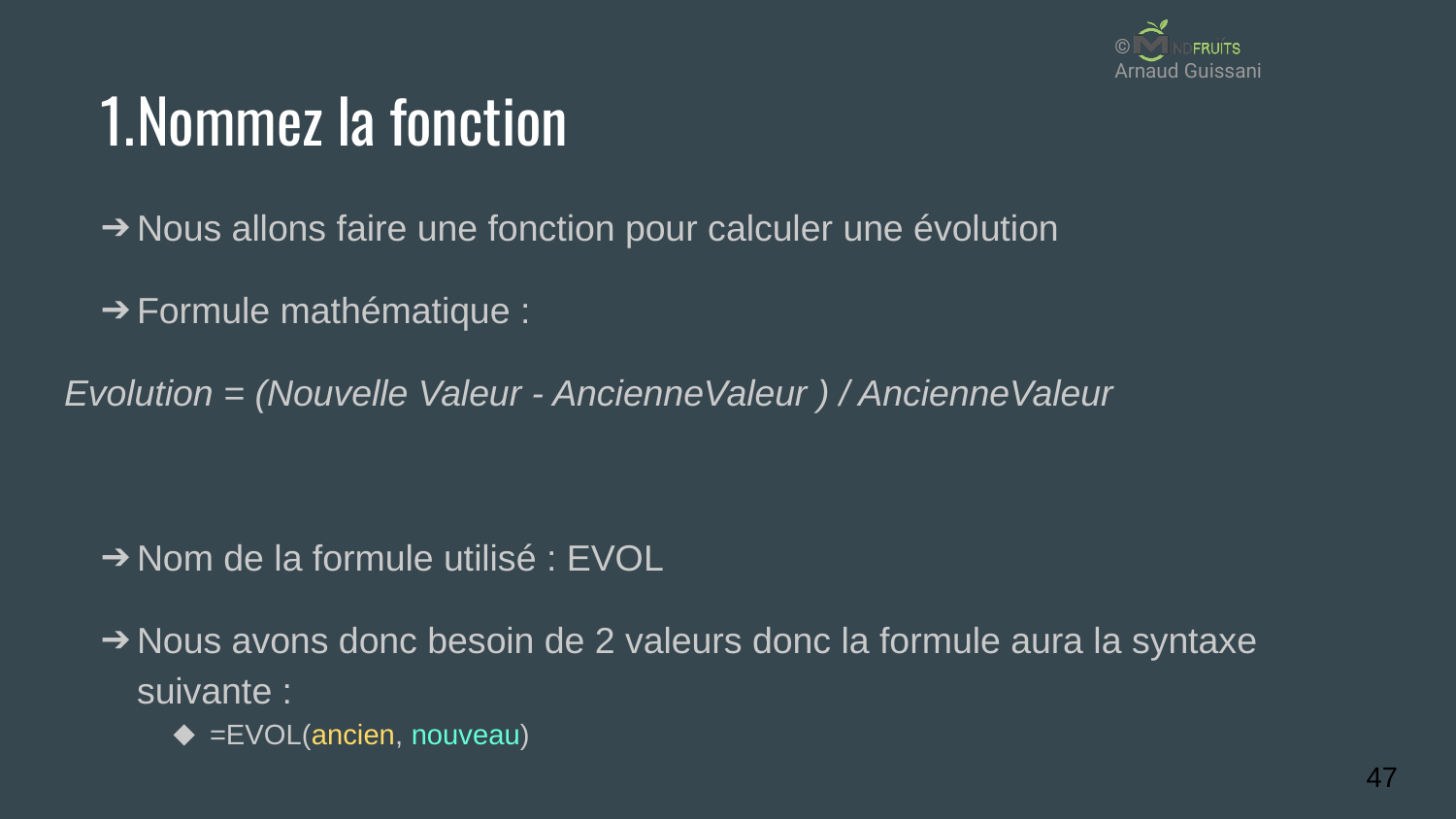

# Nommez la fonction
Nous allons faire une fonction pour calculer une évolution
Formule mathématique :
Evolution = (Nouvelle Valeur - AncienneValeur ) / AncienneValeur

Nom de la formule utilisé : EVOL
Nous avons donc besoin de 2 valeurs donc la formule aura la syntaxe suivante :
=EVOL(ancien, nouveau)

47